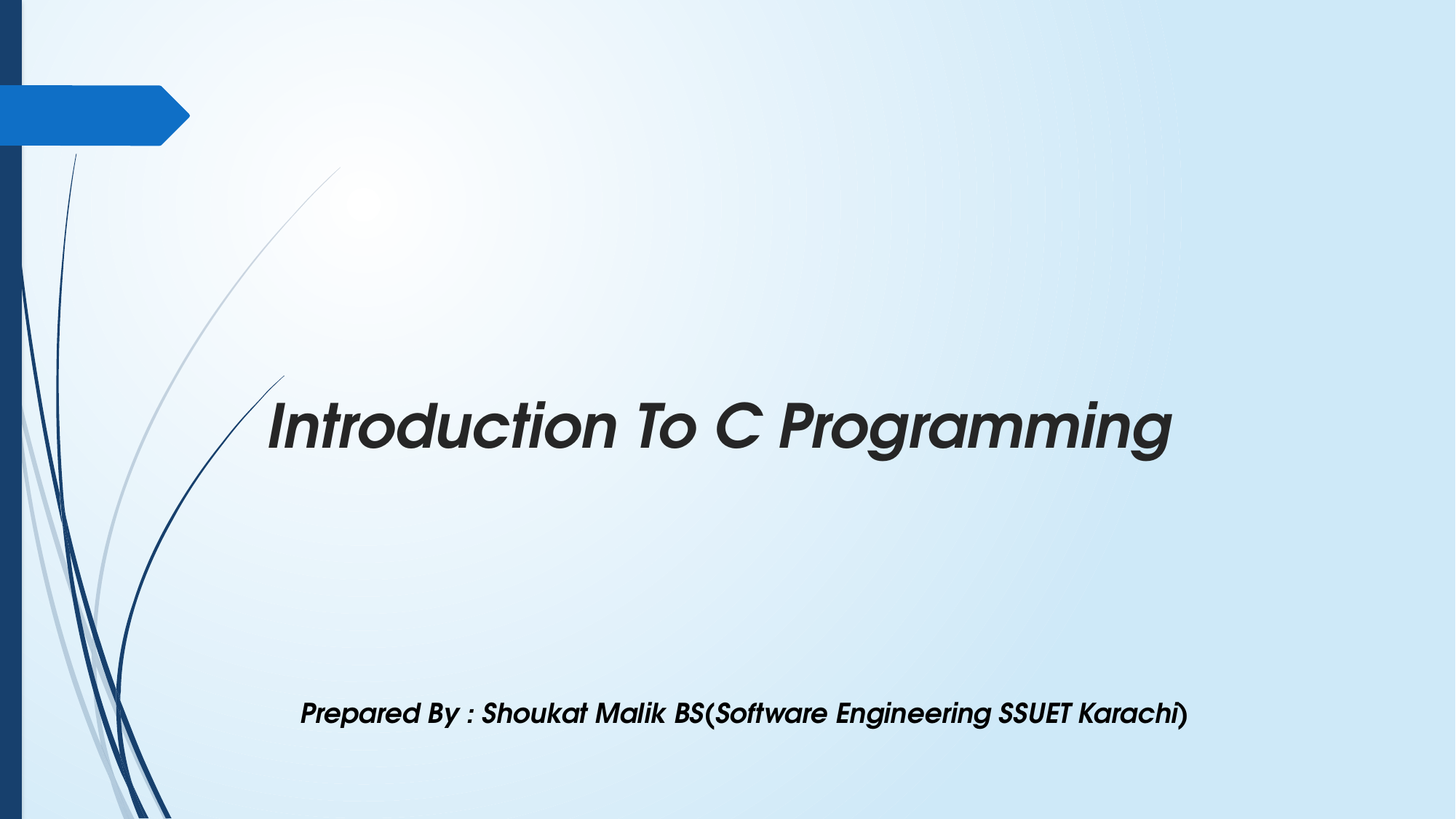

# Introduction To C Programming
Prepared By : Shoukat Malik BS(Software Engineering SSUET Karachi)